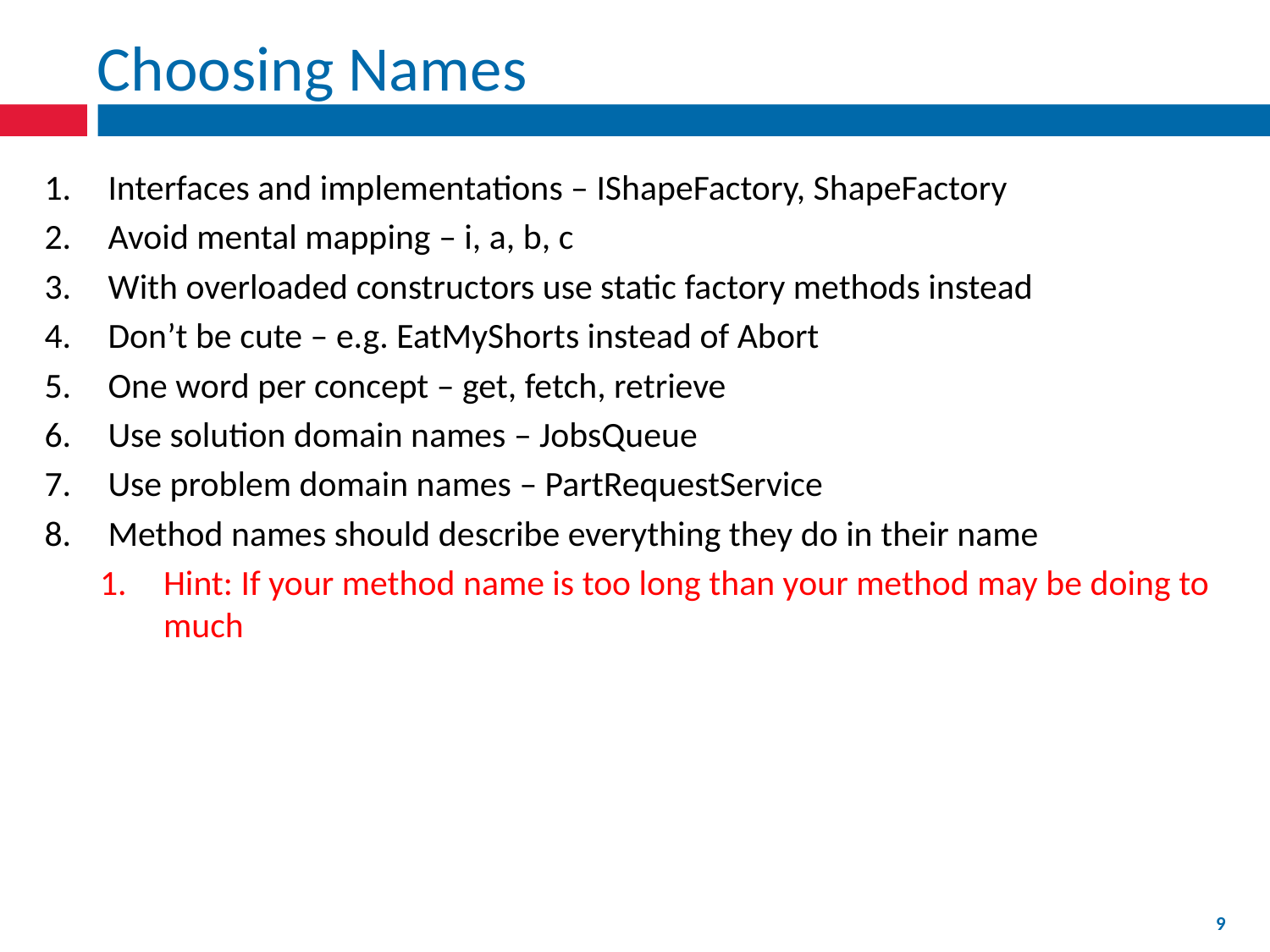

# Choosing Names
Interfaces and implementations – IShapeFactory, ShapeFactory
Avoid mental mapping – i, a, b, c
With overloaded constructors use static factory methods instead
Don’t be cute – e.g. EatMyShorts instead of Abort
One word per concept – get, fetch, retrieve
Use solution domain names – JobsQueue
Use problem domain names – PartRequestService
Method names should describe everything they do in their name
Hint: If your method name is too long than your method may be doing to much